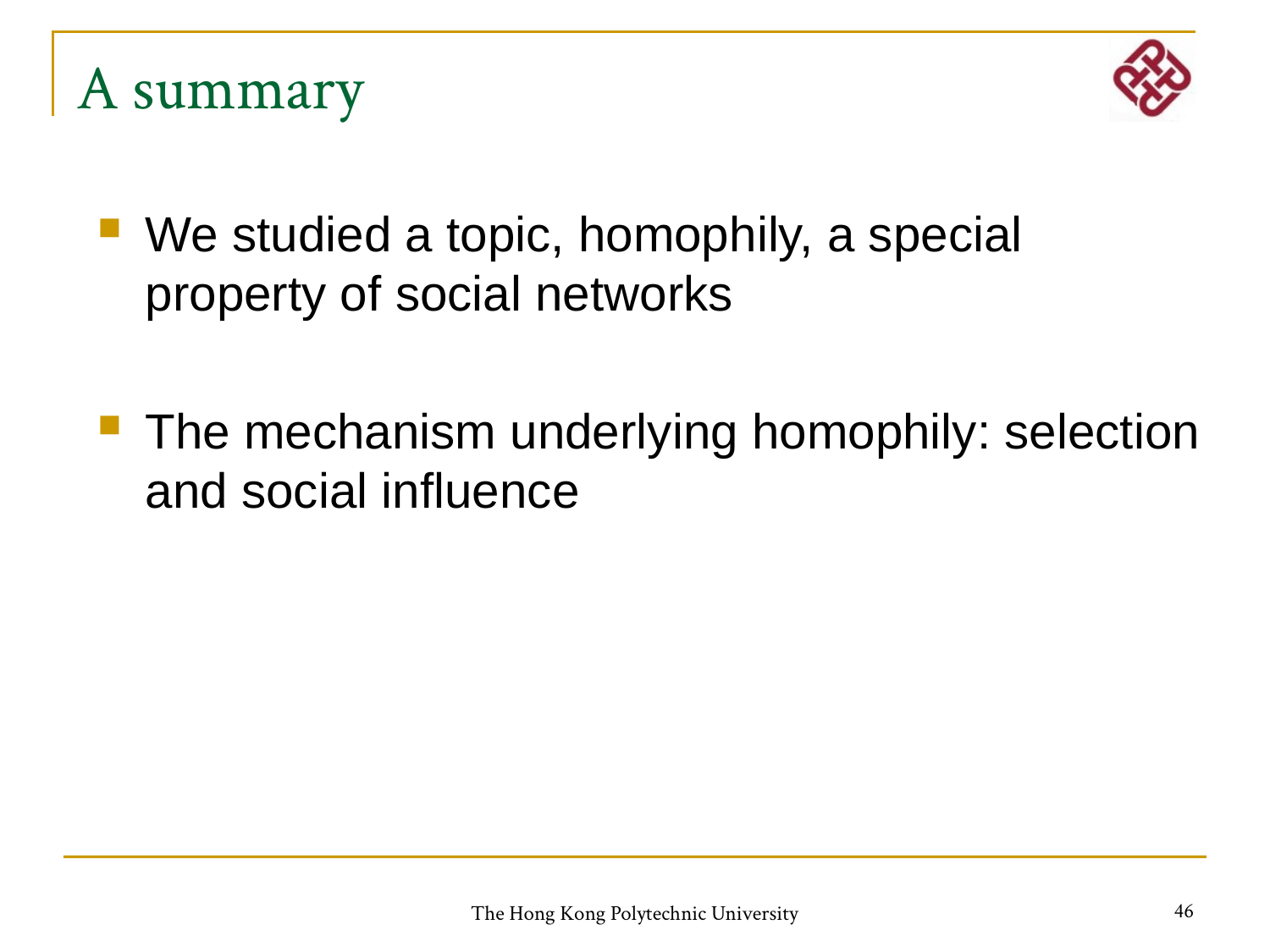

A summary
We studied a topic, homophily, a special property of social networks

The mechanism underlying homophily: selection and social influence

46
The Hong Kong Polytechnic University